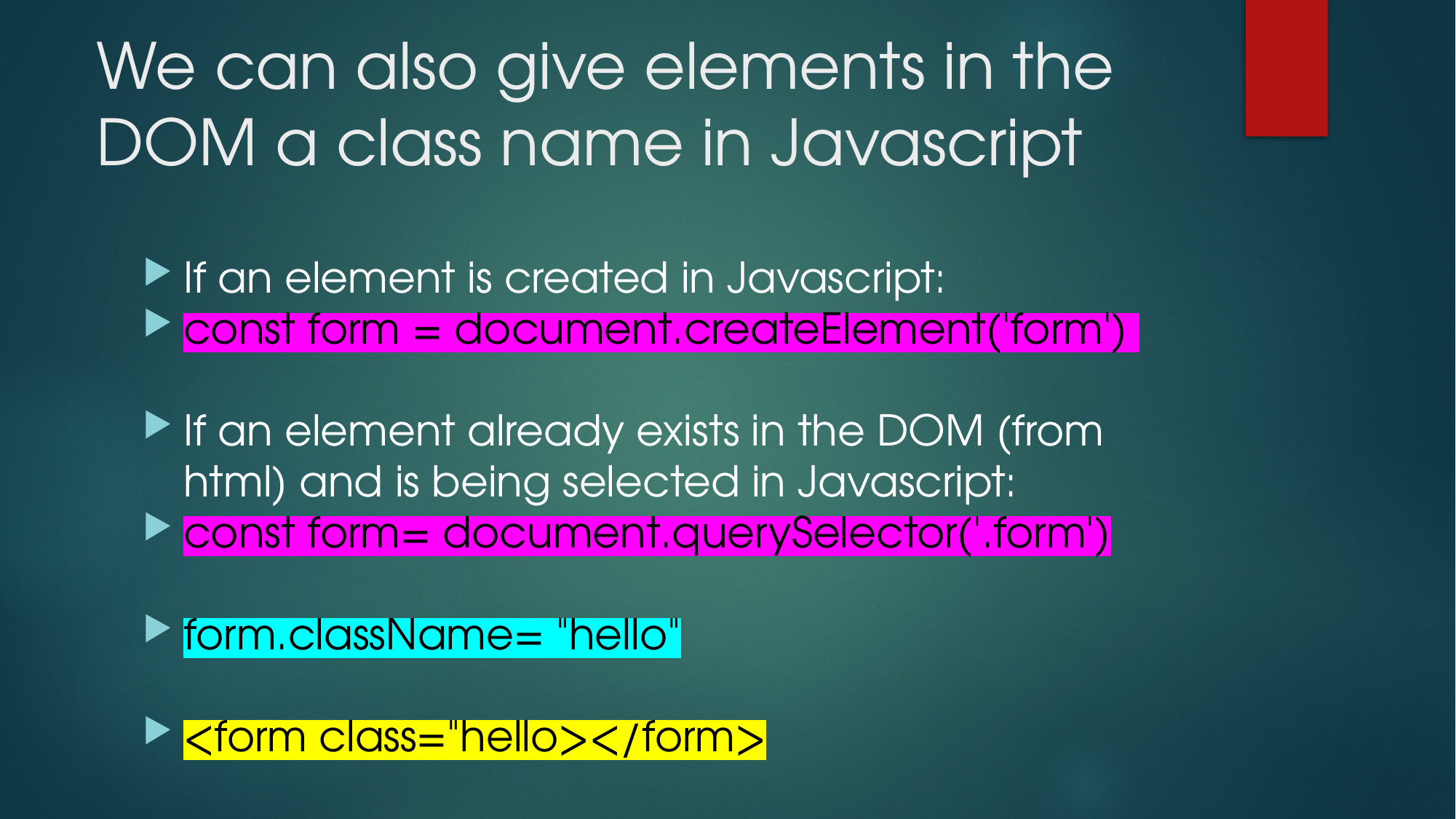

# We can also give elements in the DOM a class name in Javascript
If an element is created in Javascript:
const form = document.createElement('form')

If an element already exists in the DOM (from html) and is being selected in Javascript:
const form= document.querySelector('.form')

form.className= "hello"

<form class="hello></form>